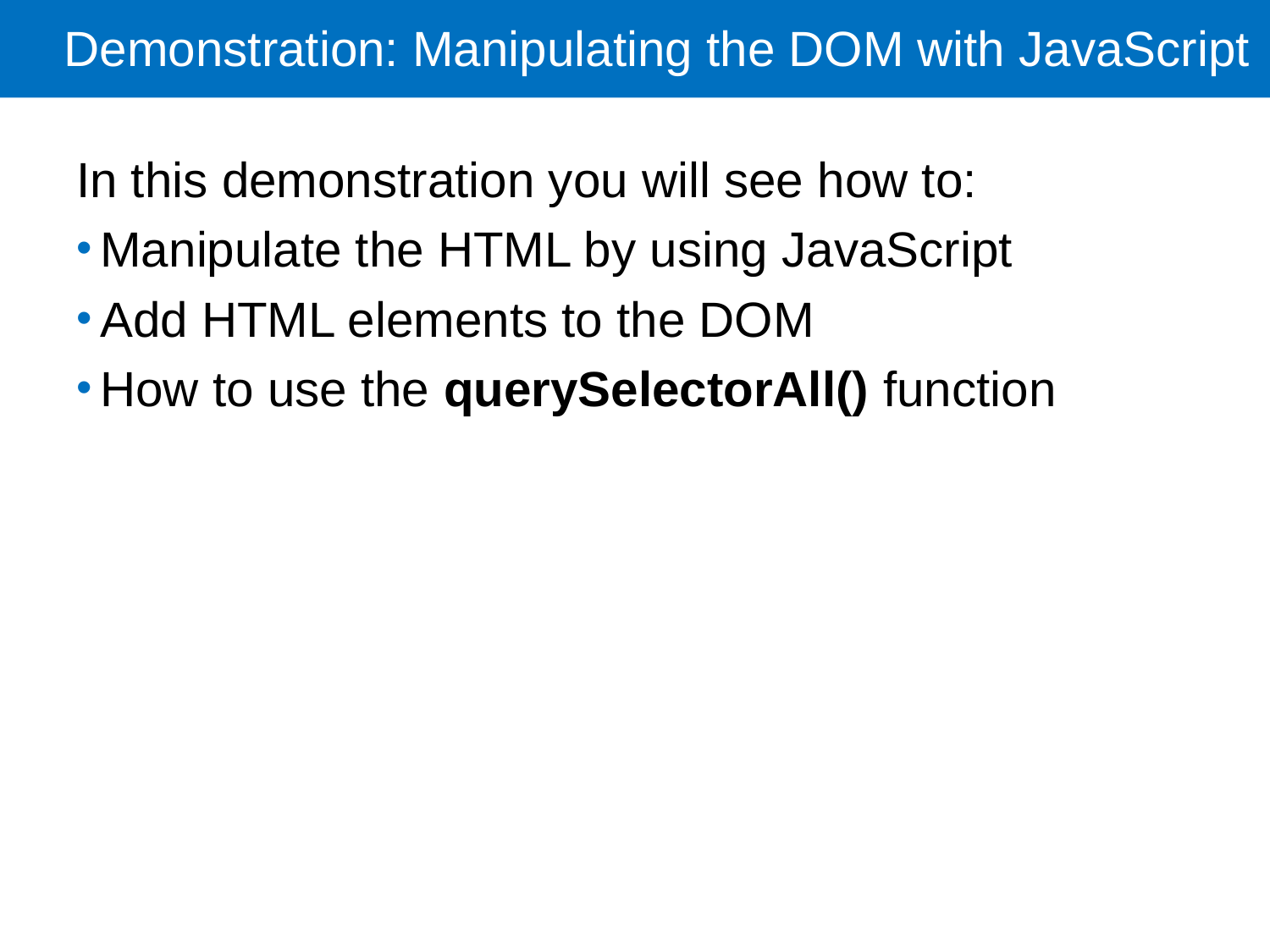

# Demonstration: Manipulating the DOM with JavaScript
In this demonstration you will see how to:
Manipulate the HTML by using JavaScript
Add HTML elements to the DOM
How to use the querySelectorAll() function